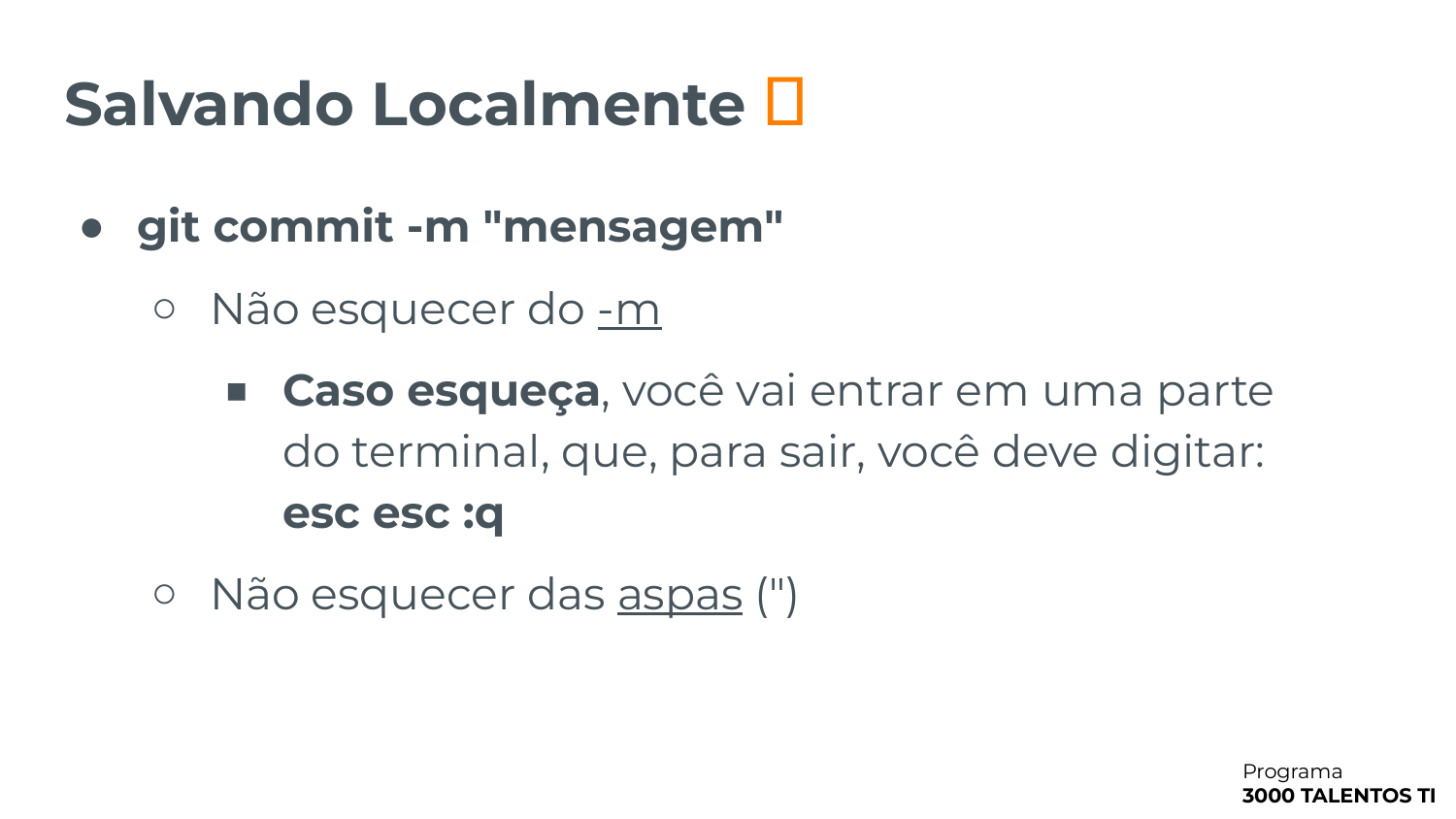

# Salvando Localmente 🧩
git commit -m "mensagem"
Não esquecer do -m
Caso esqueça, você vai entrar em uma parte do terminal, que, para sair, você deve digitar: esc esc :q
Não esquecer das aspas (")